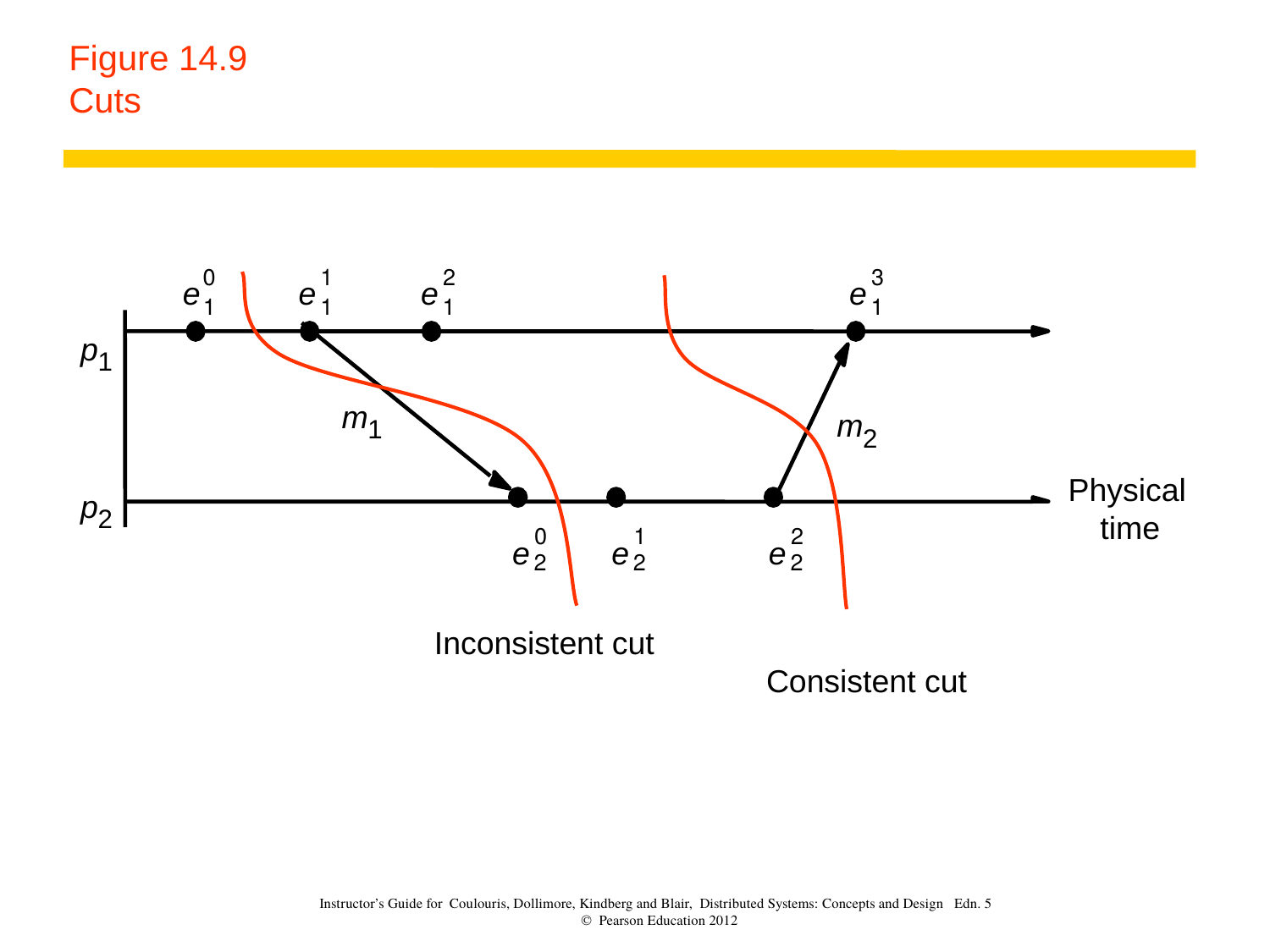

# Figure 14.9 Cuts

0
1
2
3

e
e
e
e

1
1
1
1

p

1

m
m
1
2
Physical

p

2
time
0
1
2
e
e
e
2
2
2
Inconsistent cut
Consistent cut
Instructor’s Guide for  Coulouris, Dollimore, Kindberg and Blair,  Distributed Systems: Concepts and Design   Edn. 5
©  Pearson Education 2012